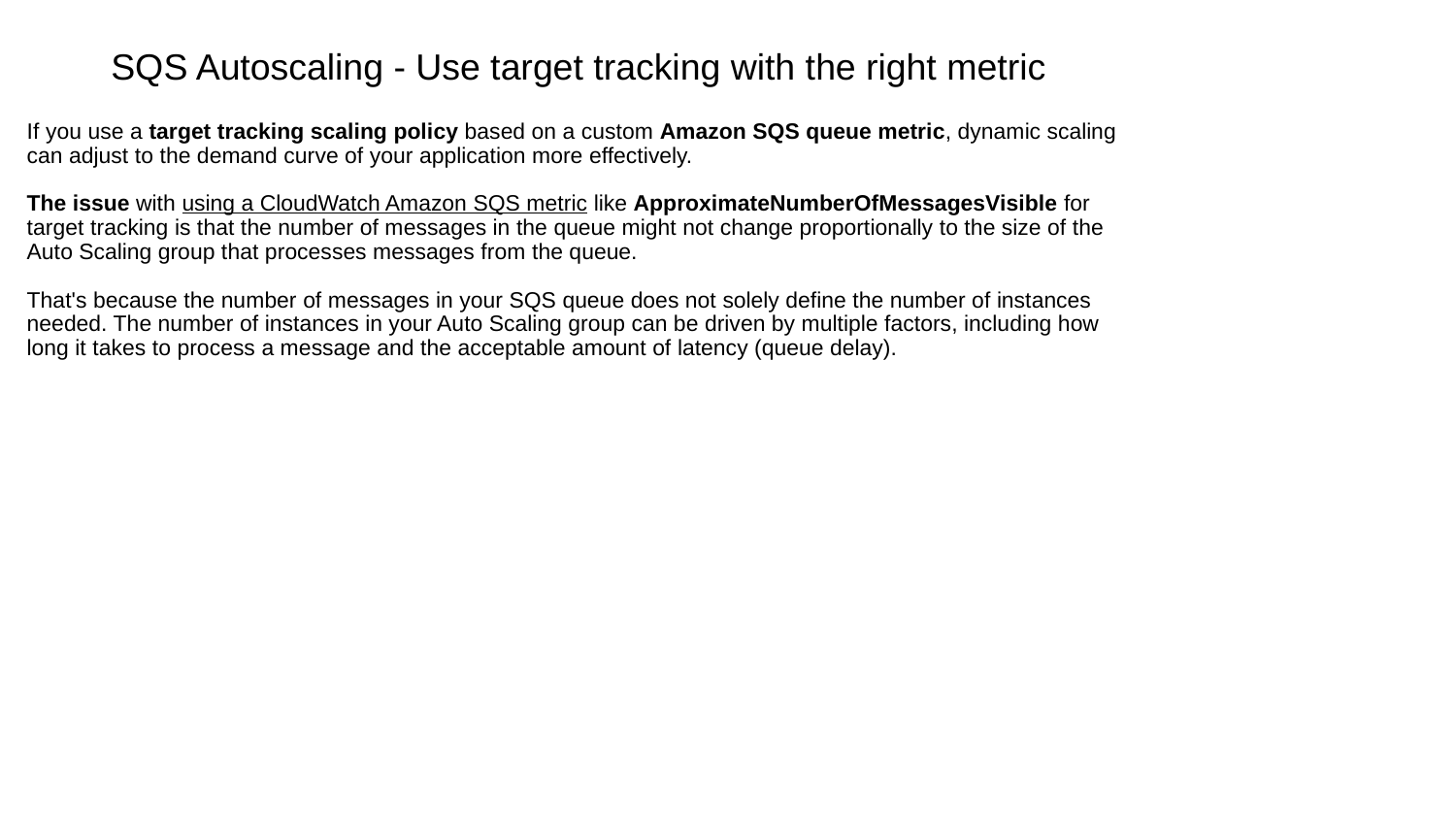

# SQS Autoscaling - Use target tracking with the right metric
If you use a target tracking scaling policy based on a custom Amazon SQS queue metric, dynamic scaling can adjust to the demand curve of your application more effectively.
The issue with using a CloudWatch Amazon SQS metric like ApproximateNumberOfMessagesVisible for target tracking is that the number of messages in the queue might not change proportionally to the size of the Auto Scaling group that processes messages from the queue.
That's because the number of messages in your SQS queue does not solely define the number of instances needed. The number of instances in your Auto Scaling group can be driven by multiple factors, including how long it takes to process a message and the acceptable amount of latency (queue delay).